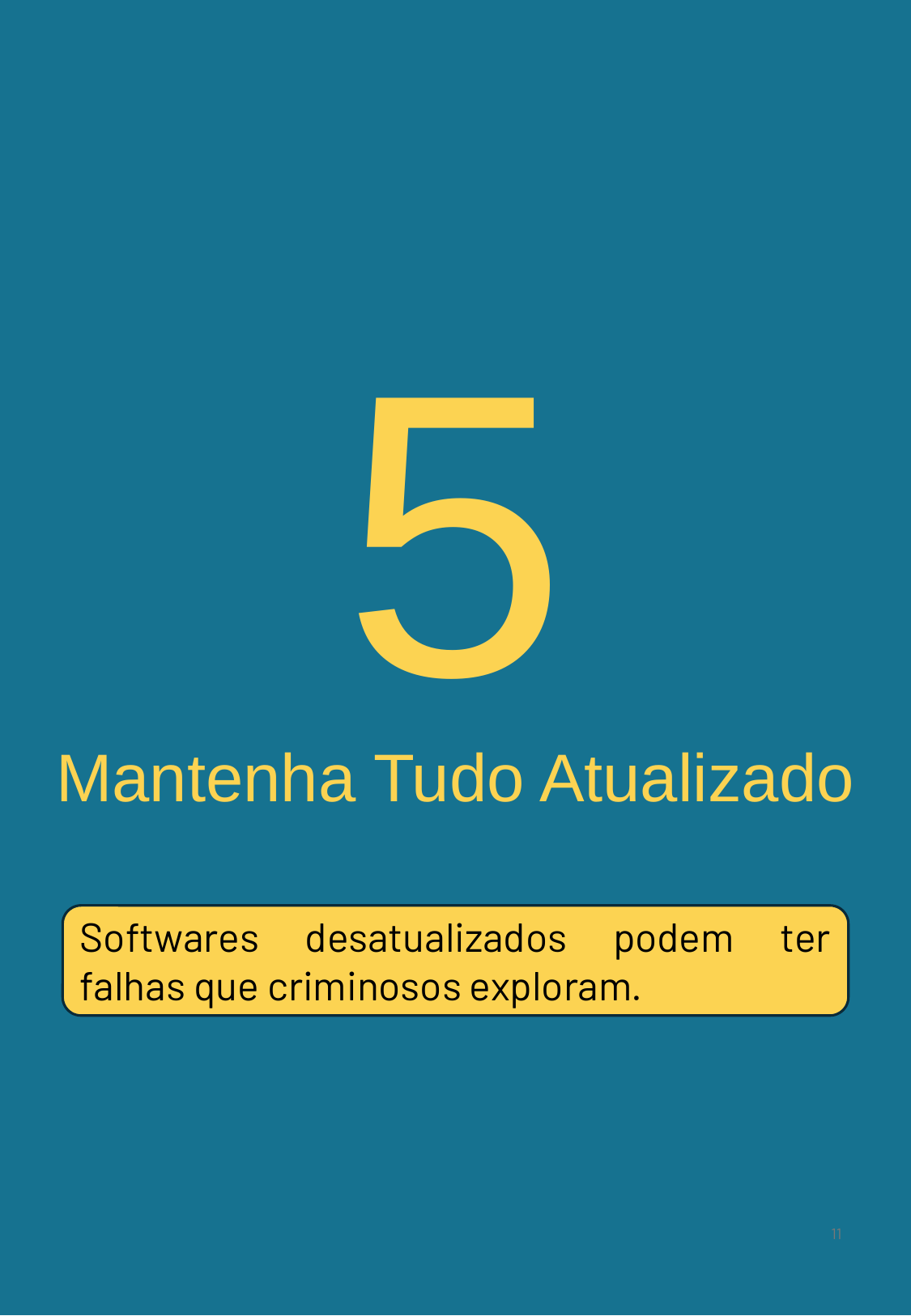

#
5

Mantenha Tudo Atualizado
Softwares desatualizados podem ter falhas que criminosos exploram.
11